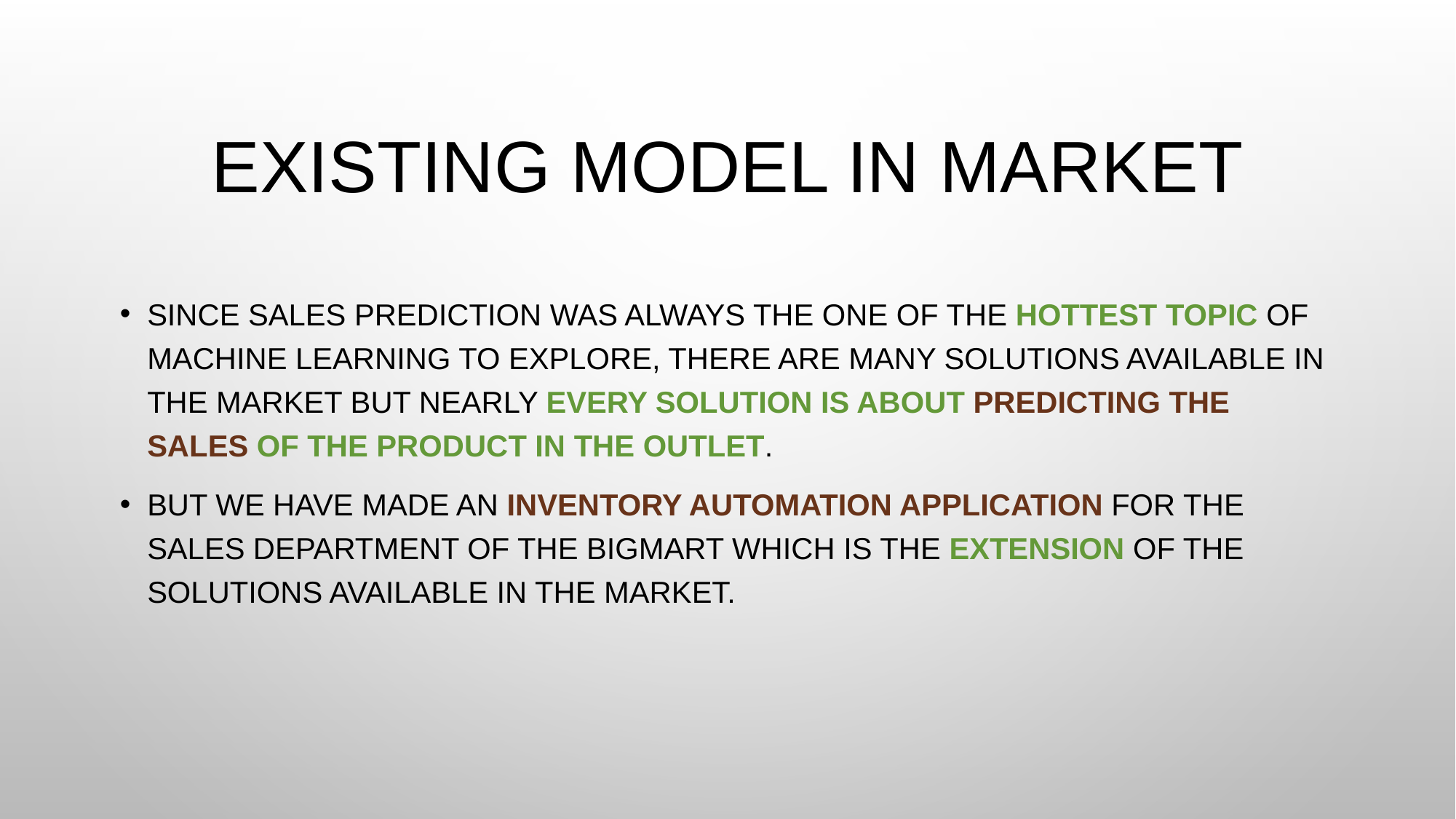

# Existing model in Market
SINCE SALES PREDICTION WAS ALWAYS THE ONE OF THE HOTTEST TOPIC OF MACHINE LEARNING TO EXPLORE, THERE ARE MANY SOLUTIONS AVAILABLE IN THE MARKET BUT NEARLY EVERY SOLUTION IS ABOUT PREDICTING THE SALES OF THE PRODUCT IN THE OUTLET.
But We have made an inventory automation application for the sales department of the BIGMart which is the extension of the solutions available in the market.